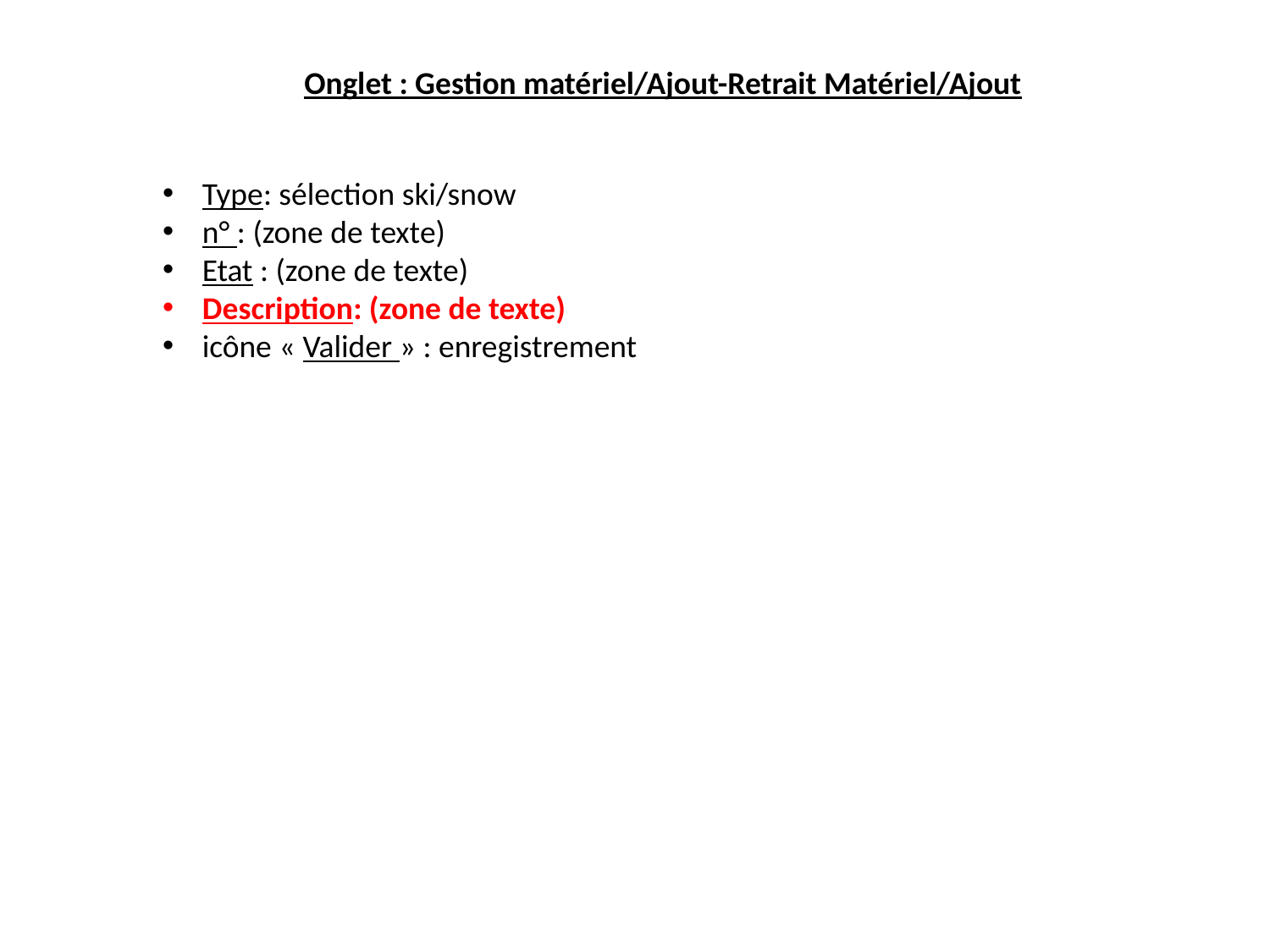

Onglet : Gestion matériel/Ajout-Retrait Matériel/Ajout
Type: sélection ski/snow
n° : (zone de texte)
Etat : (zone de texte)
Description: (zone de texte)
icône « Valider » : enregistrement